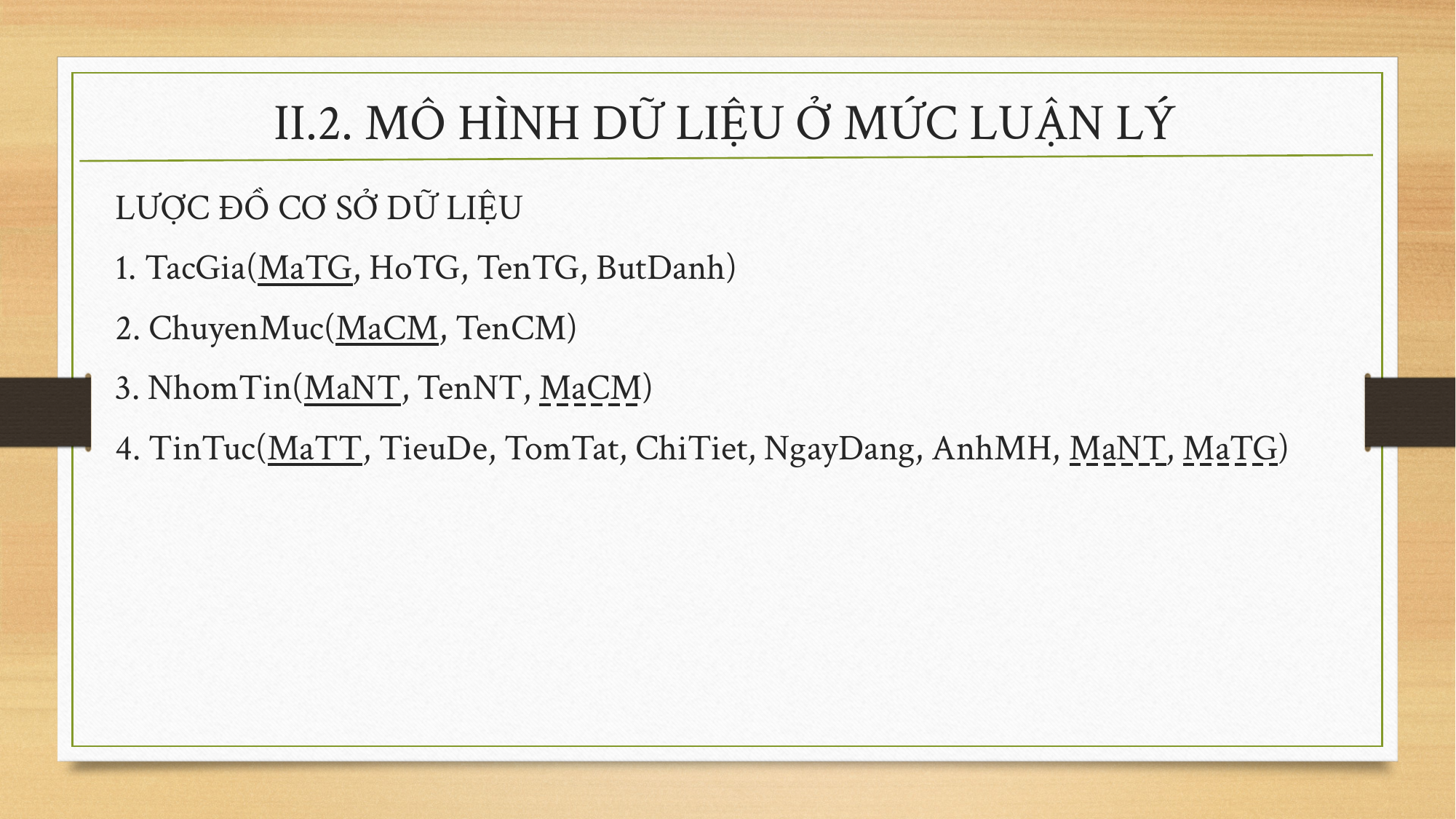

# II.2. MÔ HÌNH DỮ LIỆU Ở MỨC LUẬN LÝ
LƯỢC ĐỒ CƠ SỞ DỮ LIỆU
1. TacGia(MaTG, HoTG, TenTG, ButDanh)
2. ChuyenMuc(MaCM, TenCM)
3. NhomTin(MaNT, TenNT, MaCM)
4. TinTuc(MaTT, TieuDe, TomTat, ChiTiet, NgayDang, AnhMH, MaNT, MaTG)